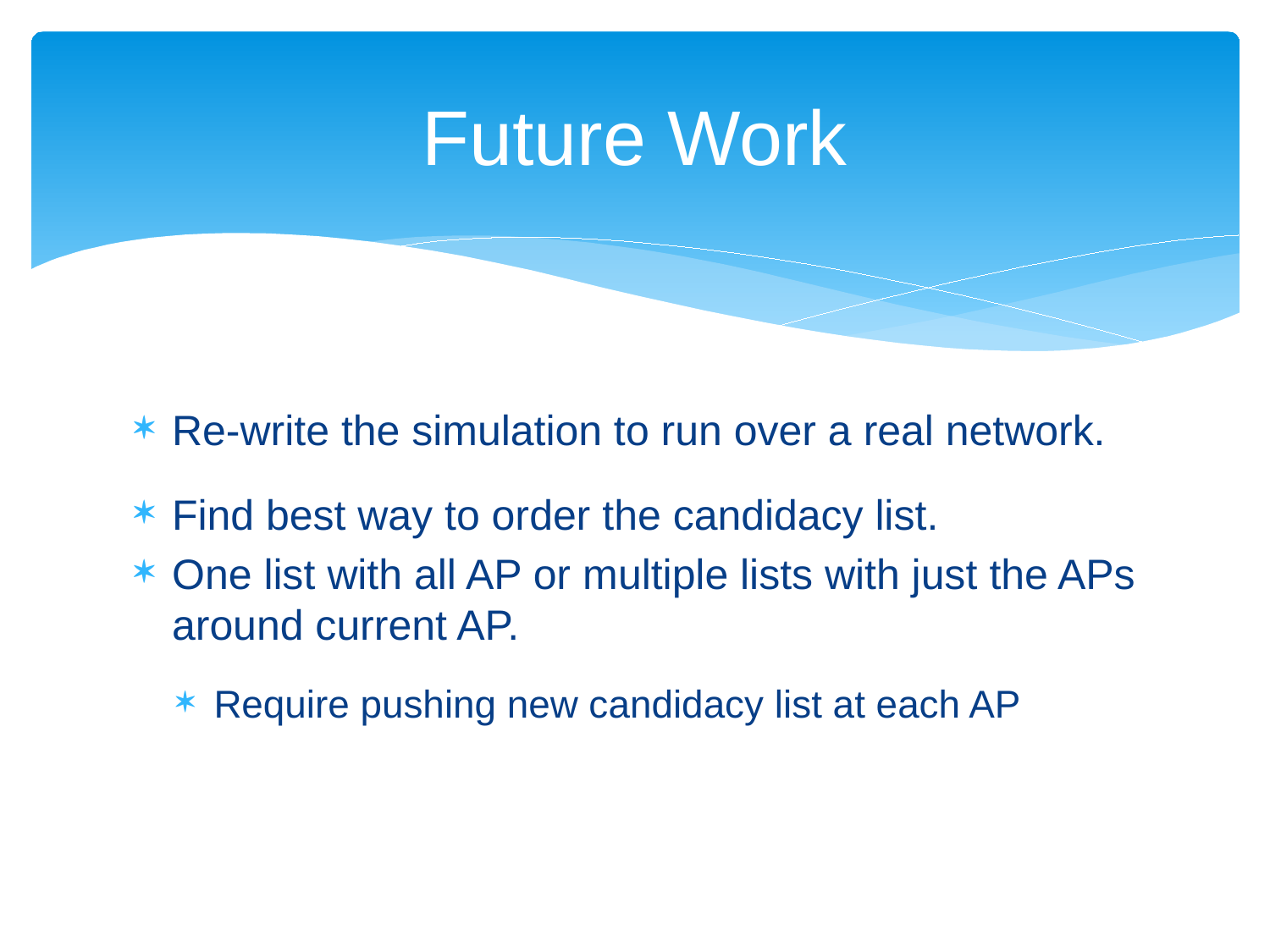

# Future Work
Re-write the simulation to run over a real network.
Find best way to order the candidacy list.
One list with all AP or multiple lists with just the APs around current AP.
Require pushing new candidacy list at each AP